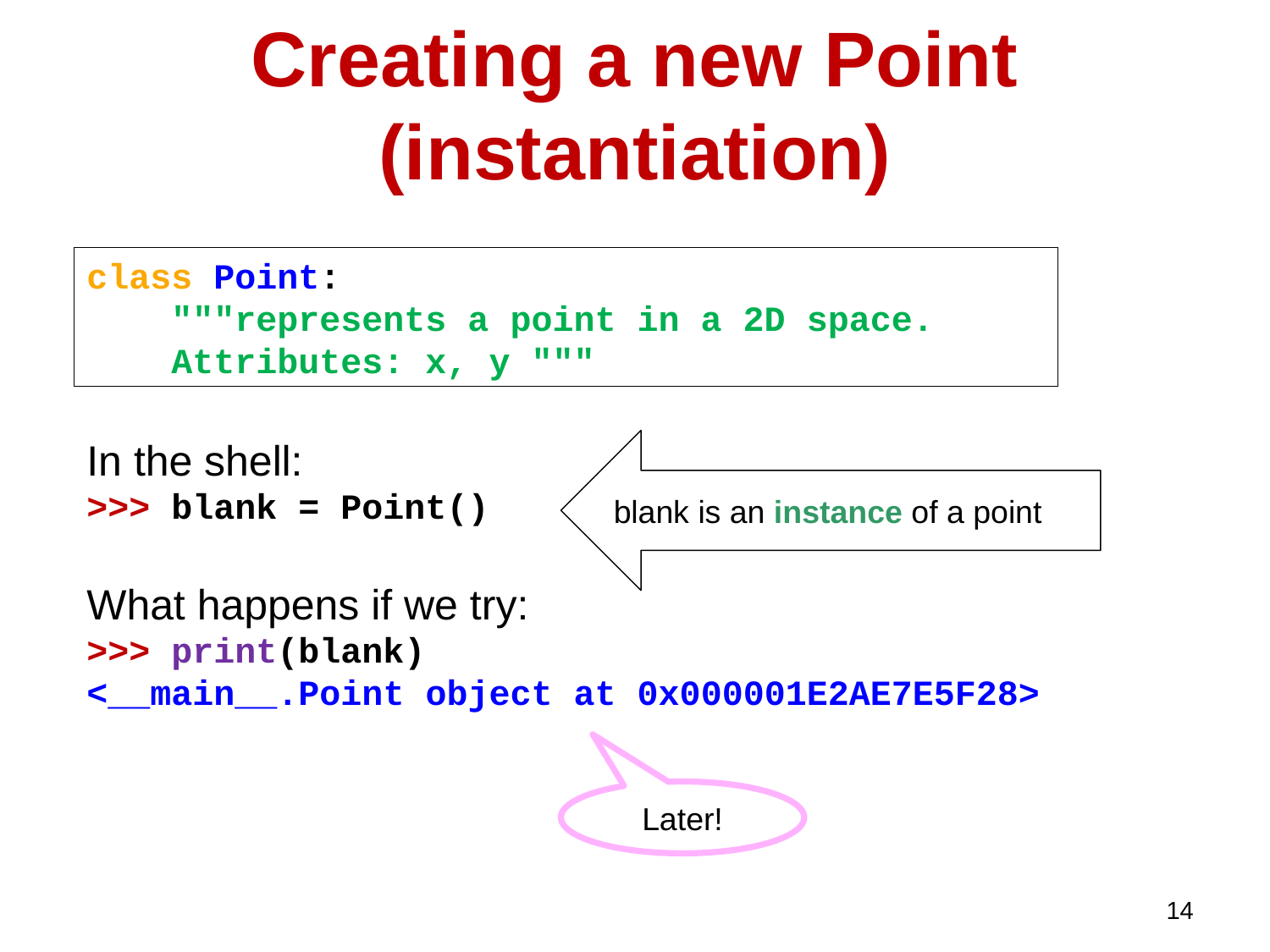

# Creating a new Point (instantiation)

In the shell:
>>> blank = Point()

What happens if we try:
>>> print(blank)
<__main__.Point object at 0x000001E2AE7E5F28>

class Point:
    """represents a point in a 2D space.
    Attributes: x, y """
blank is an instance of a point
Later!
14